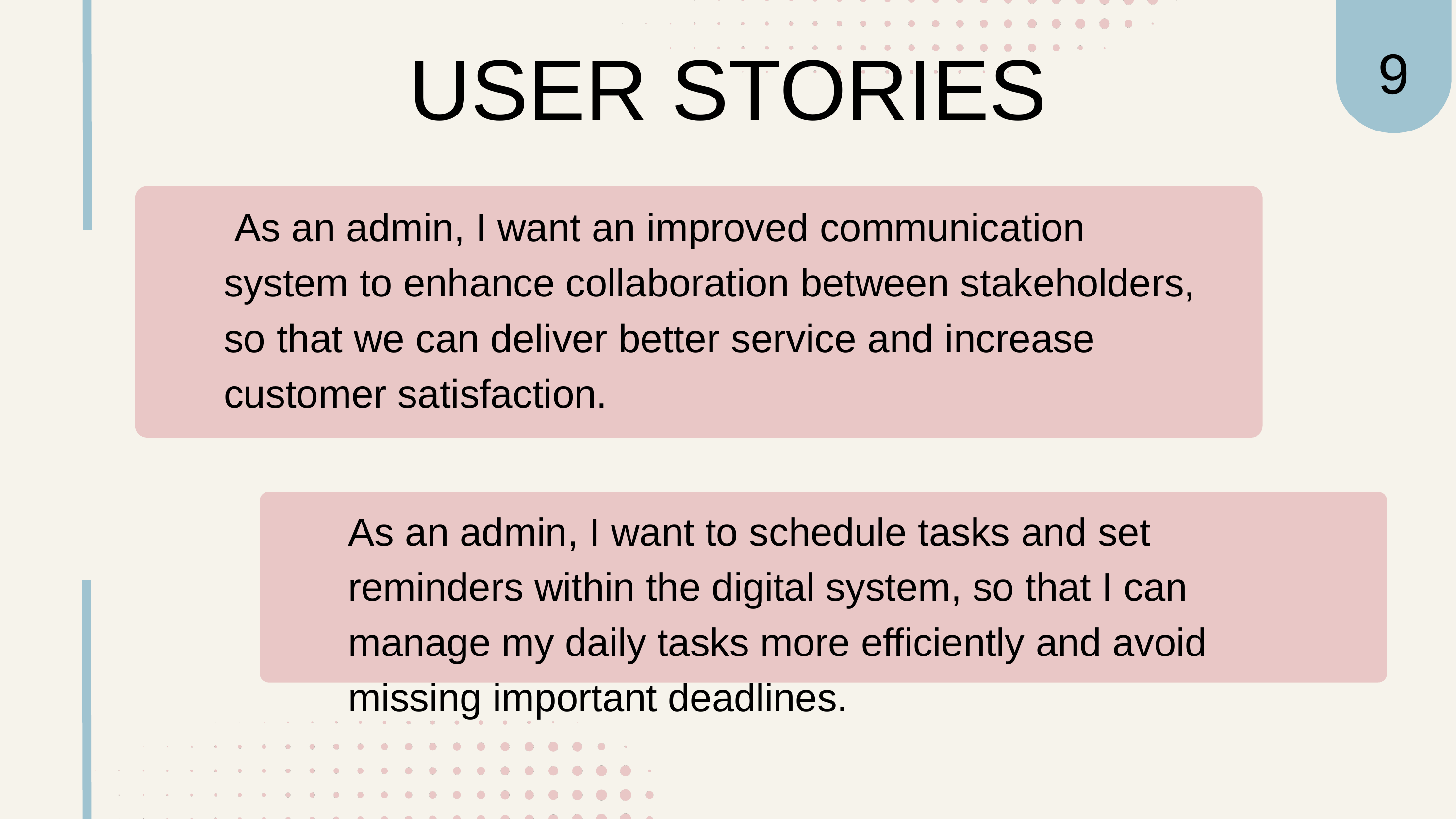

9

USER STORIES

 As an admin, I want an improved communication system to enhance collaboration between stakeholders,
so that we can deliver better service and increase customer satisfaction.

As an admin, I want to schedule tasks and set reminders within the digital system, so that I can manage my daily tasks more efficiently and avoid missing important deadlines.